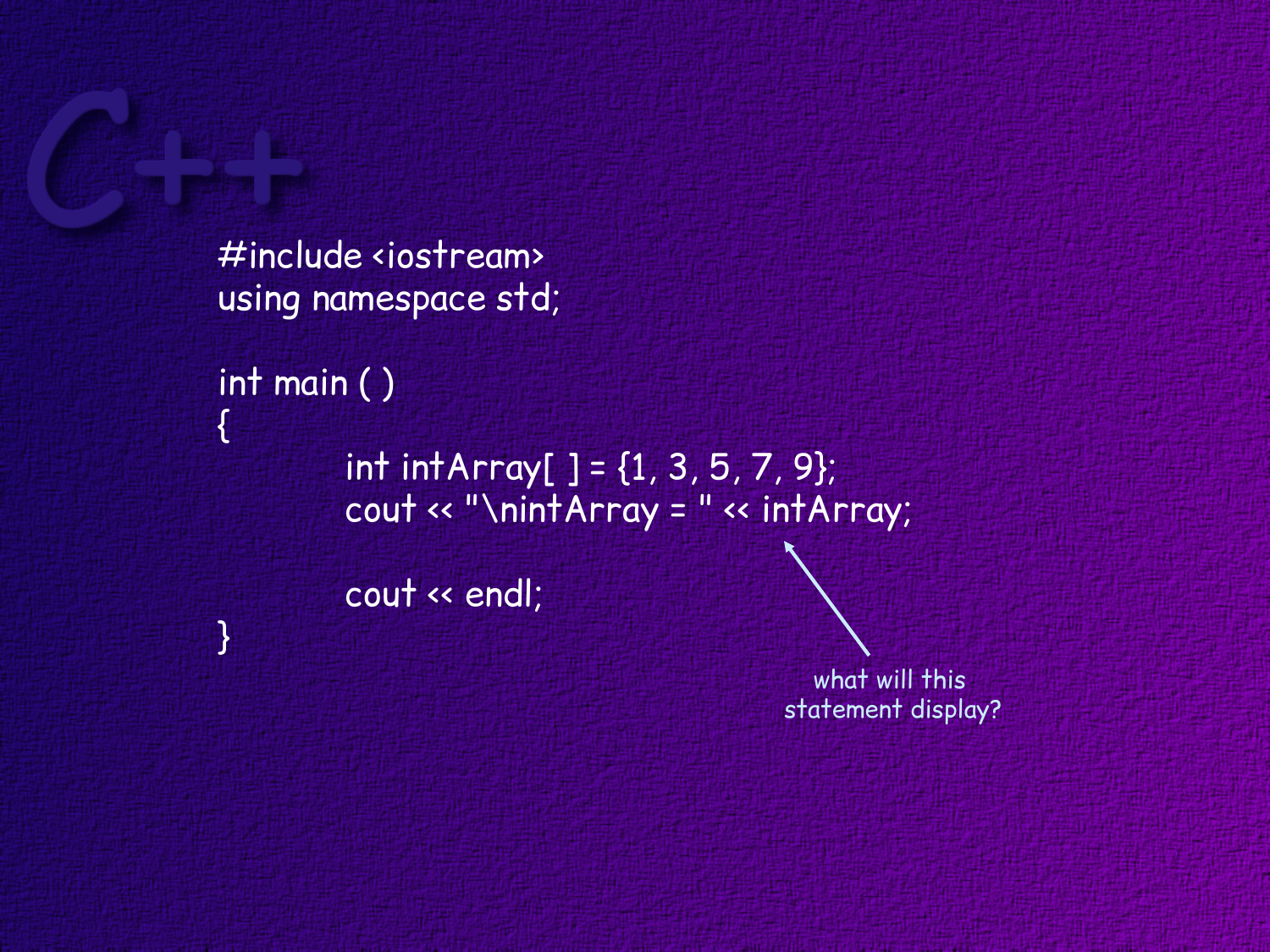

#include <iostream>
using namespace std;

int main ( )
{
	int intArray[ ] = {1, 3, 5, 7, 9};
	cout << "\nintArray = " << intArray;

	cout << endl;
}

what will this
statement display?